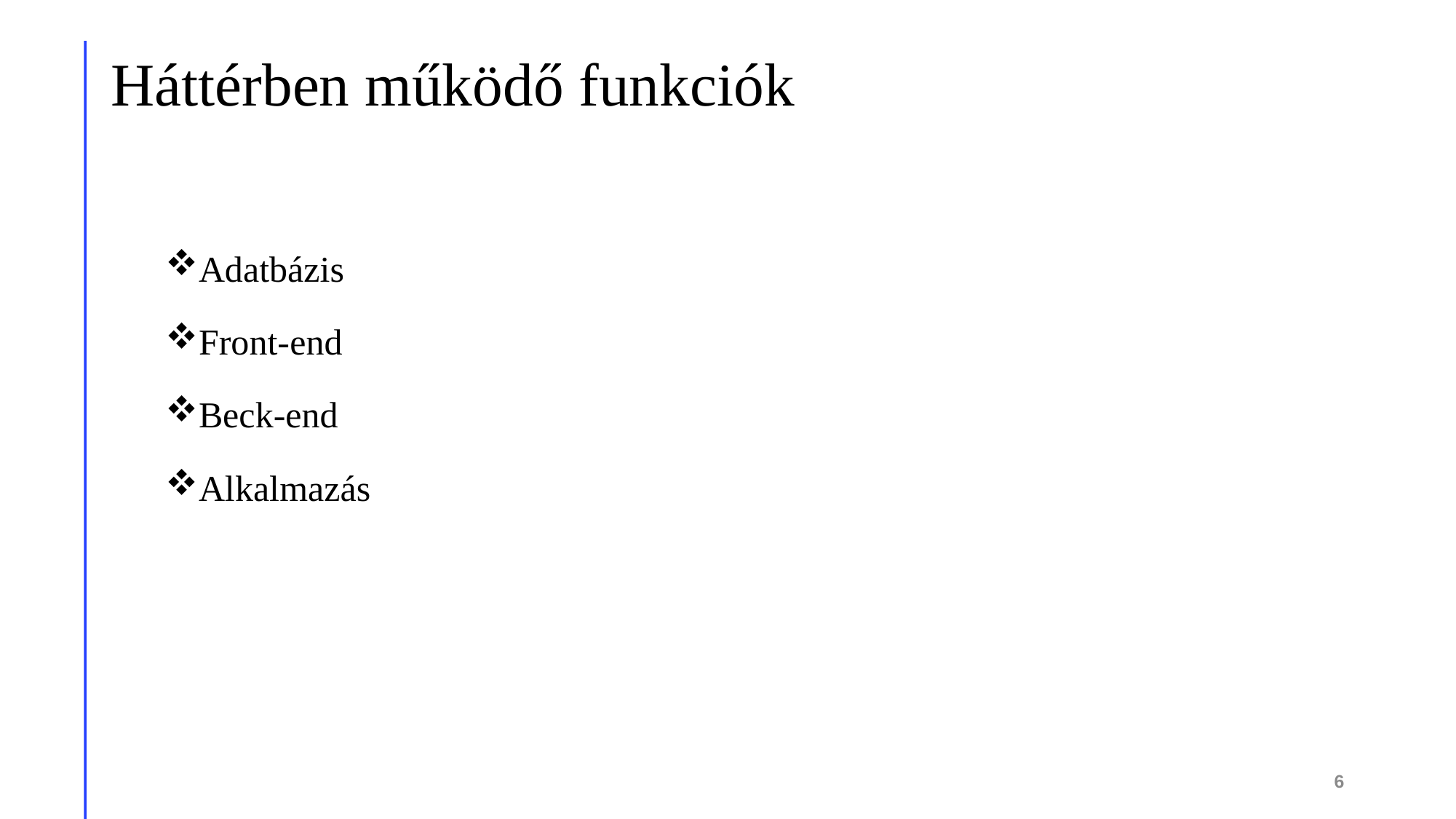

# Háttérben működő funkciók
Adatbázis
Front-end
Beck-end
Alkalmazás

6